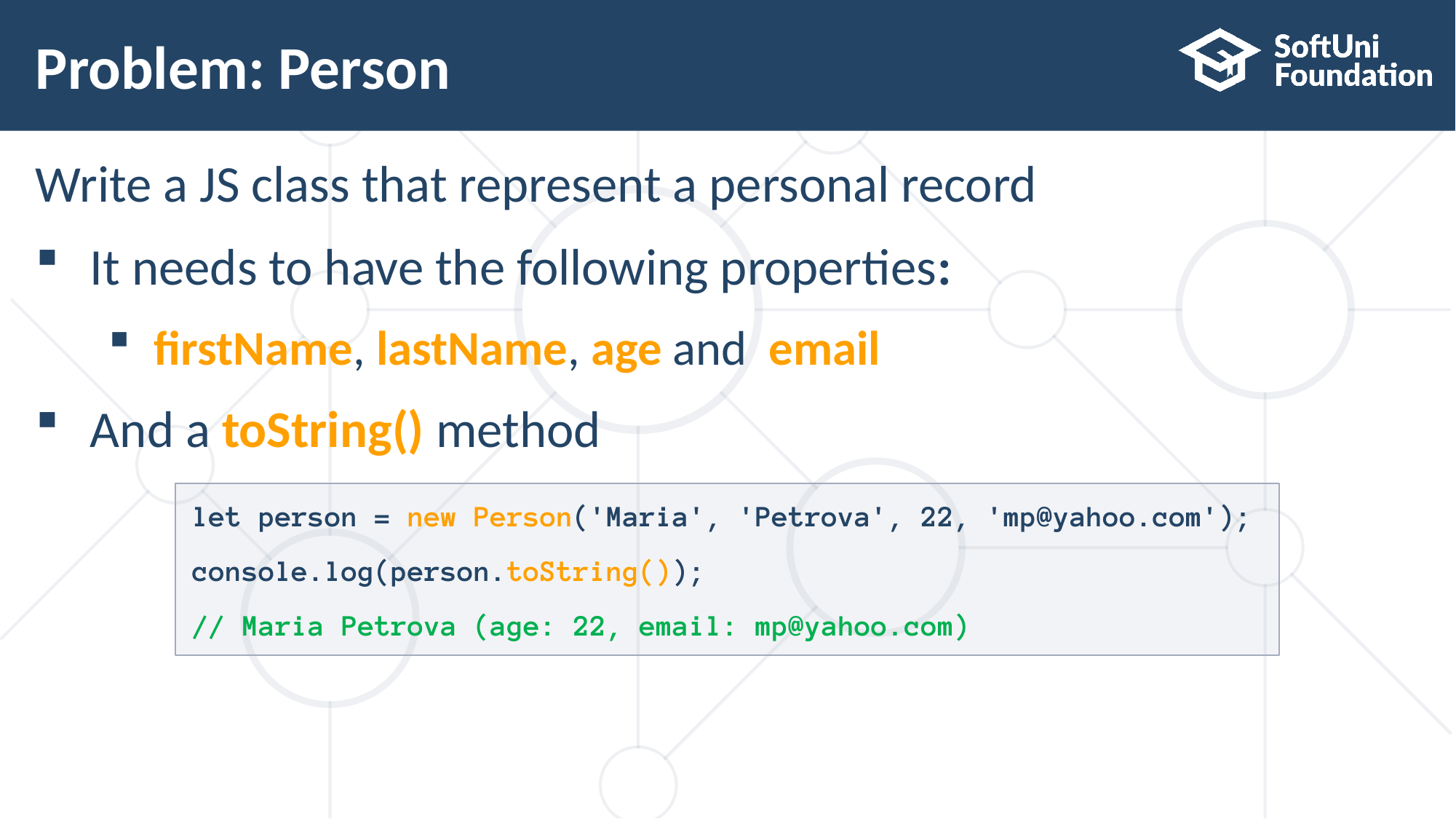

# Problem: Person
Write a JS class that represent a personal record
It needs to have the following properties:
firstName, lastName, age and  email
And a toString() method
let person = new Person('Maria', 'Petrova', 22, 'mp@yahoo.com');
console.log(person.toString());
// Maria Petrova (age: 22, email: mp@yahoo.com)